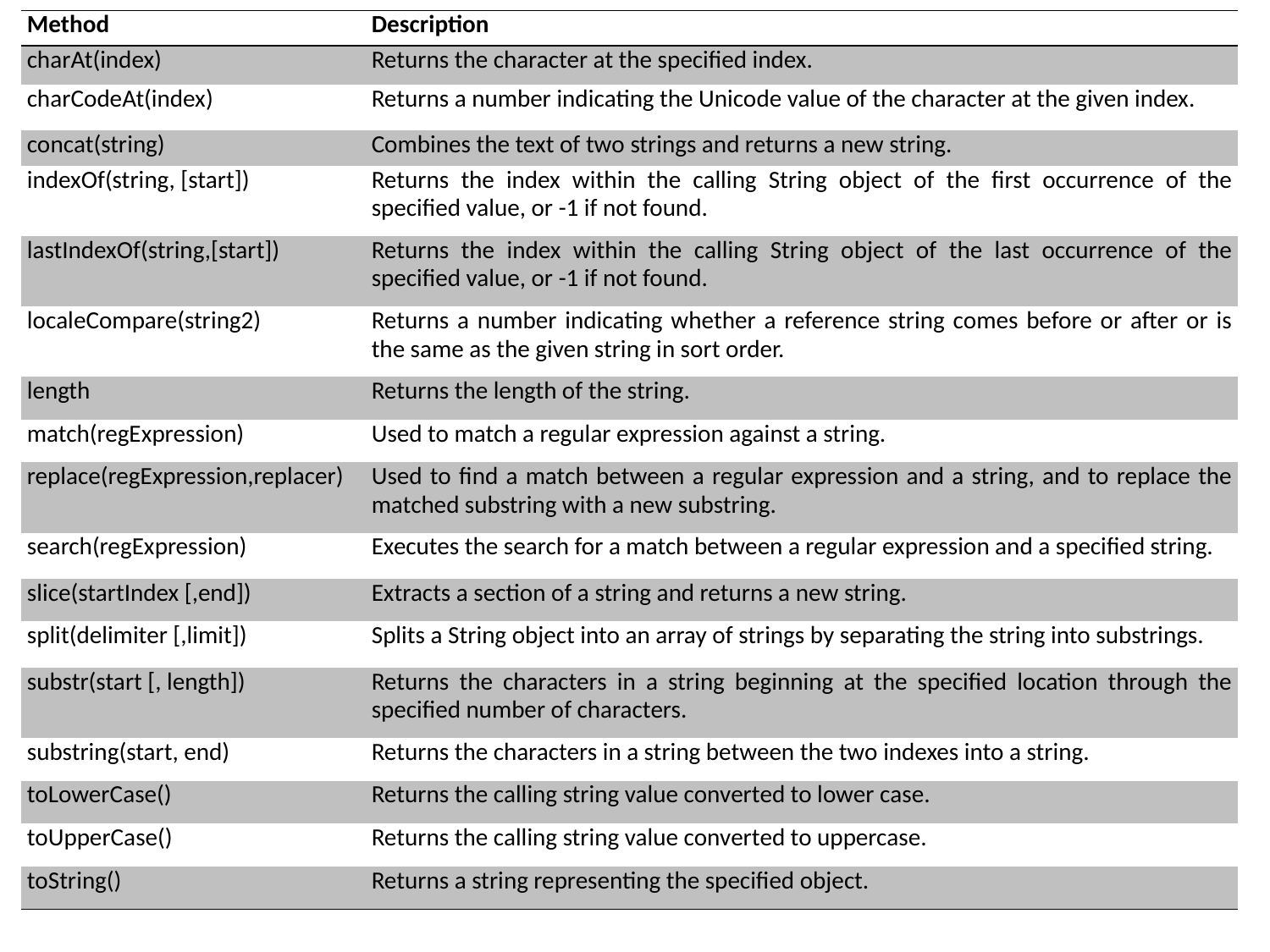

| Method | Description |
| --- | --- |
| charAt(index) | Returns the character at the specified index. |
| charCodeAt(index) | Returns a number indicating the Unicode value of the character at the given index. |
| concat(string) | Combines the text of two strings and returns a new string. |
| indexOf(string, [start]) | Returns the index within the calling String object of the first occurrence of the specified value, or -1 if not found. |
| lastIndexOf(string,[start]) | Returns the index within the calling String object of the last occurrence of the specified value, or -1 if not found. |
| localeCompare(string2) | Returns a number indicating whether a reference string comes before or after or is the same as the given string in sort order. |
| length | Returns the length of the string. |
| match(regExpression) | Used to match a regular expression against a string. |
| replace(regExpression,replacer) | Used to find a match between a regular expression and a string, and to replace the matched substring with a new substring. |
| search(regExpression) | Executes the search for a match between a regular expression and a specified string. |
| slice(startIndex [,end]) | Extracts a section of a string and returns a new string. |
| split(delimiter [,limit]) | Splits a String object into an array of strings by separating the string into substrings. |
| substr(start [, length]) | Returns the characters in a string beginning at the specified location through the specified number of characters. |
| substring(start, end) | Returns the characters in a string between the two indexes into a string. |
| toLowerCase() | Returns the calling string value converted to lower case. |
| toUpperCase() | Returns the calling string value converted to uppercase. |
| toString() | Returns a string representing the specified object. |